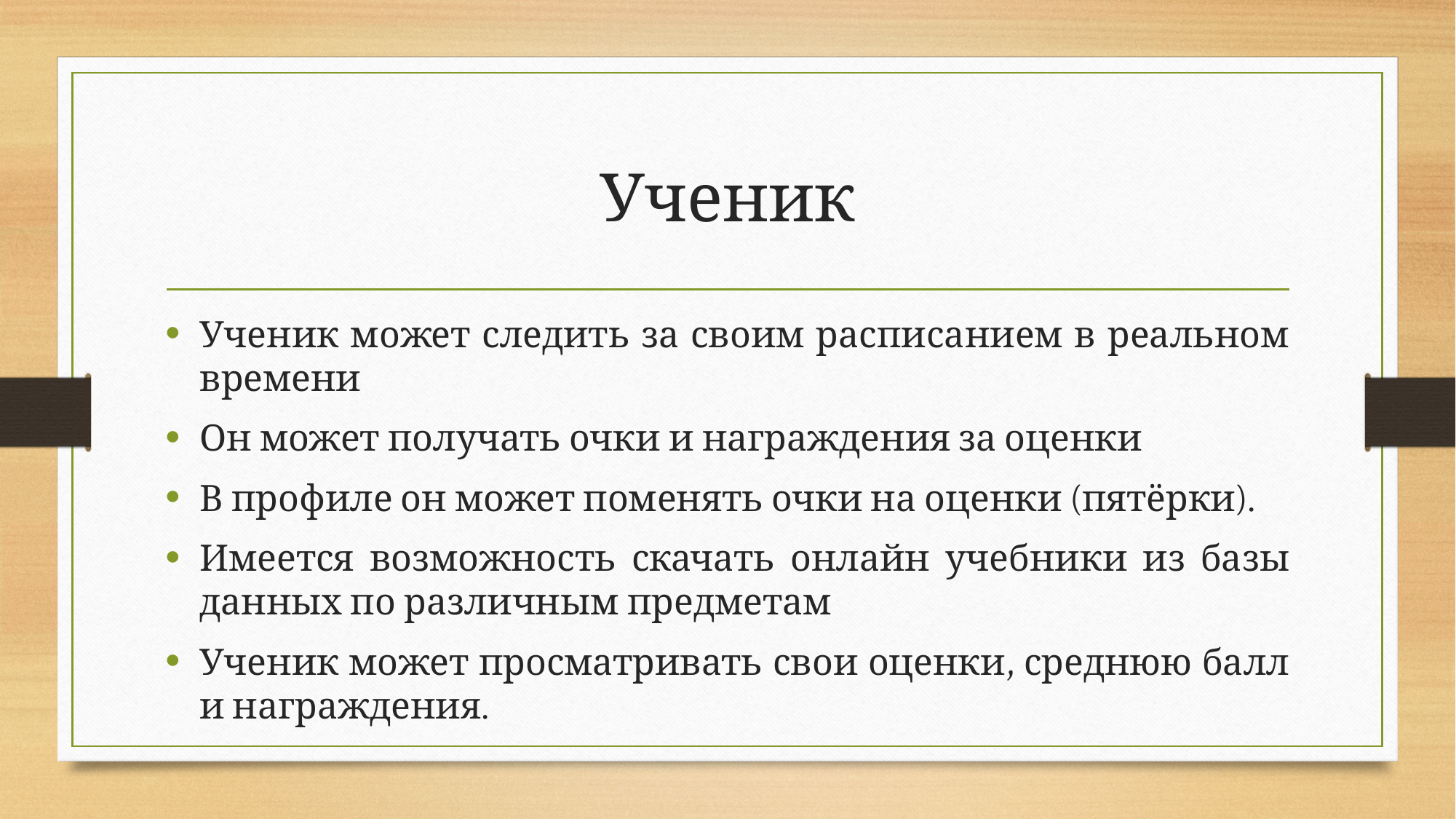

# Ученик
Ученик может следить за своим расписанием в реальном времени
Он может получать очки и награждения за оценки
В профиле он может поменять очки на оценки (пятёрки).
Имеется возможность скачать онлайн учебники из базы данных по различным предметам
Ученик может просматривать свои оценки, среднюю балл и награждения.